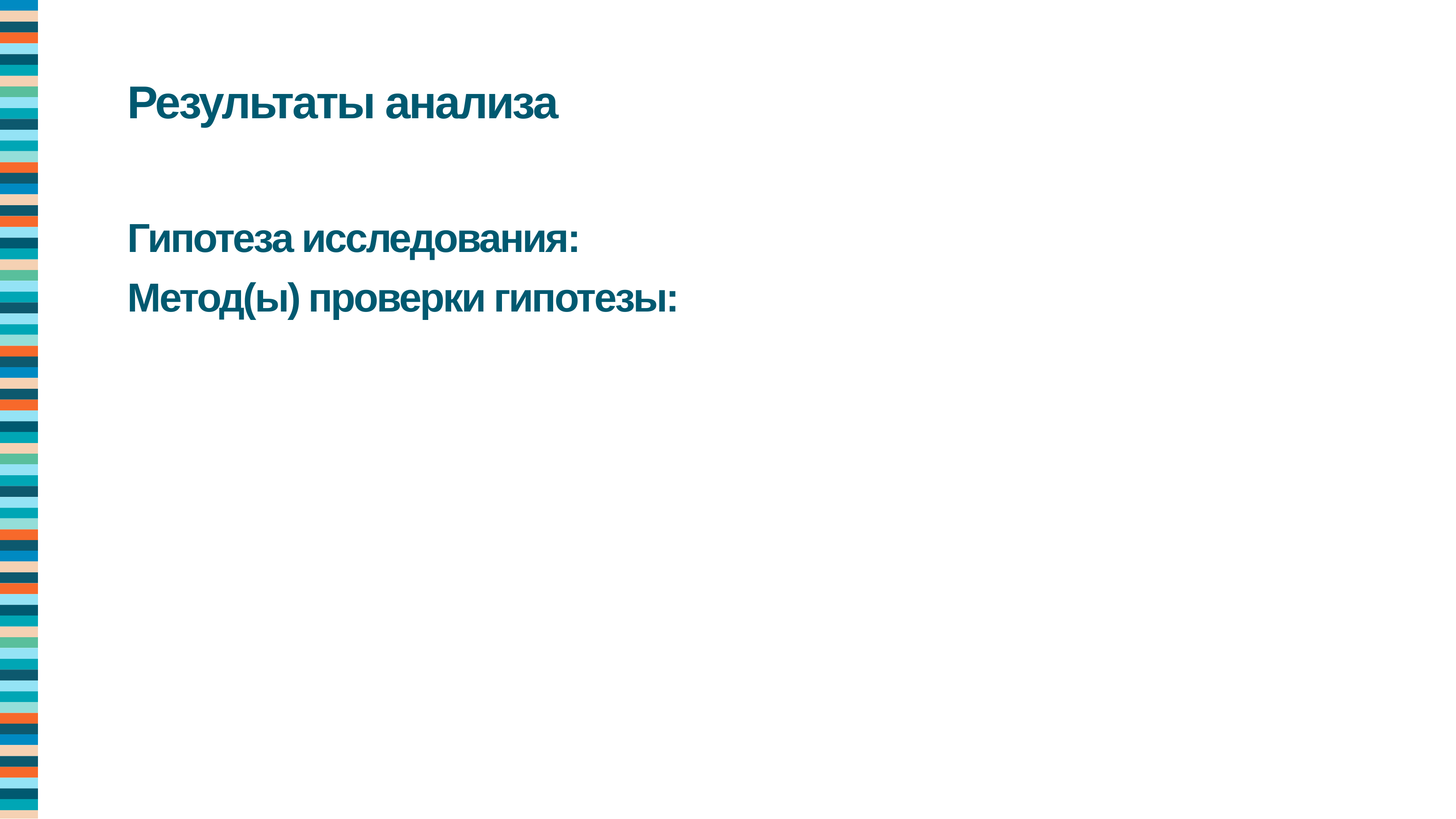

Результаты анализа
Гипотеза исследования:
Метод(ы) проверки гипотезы: